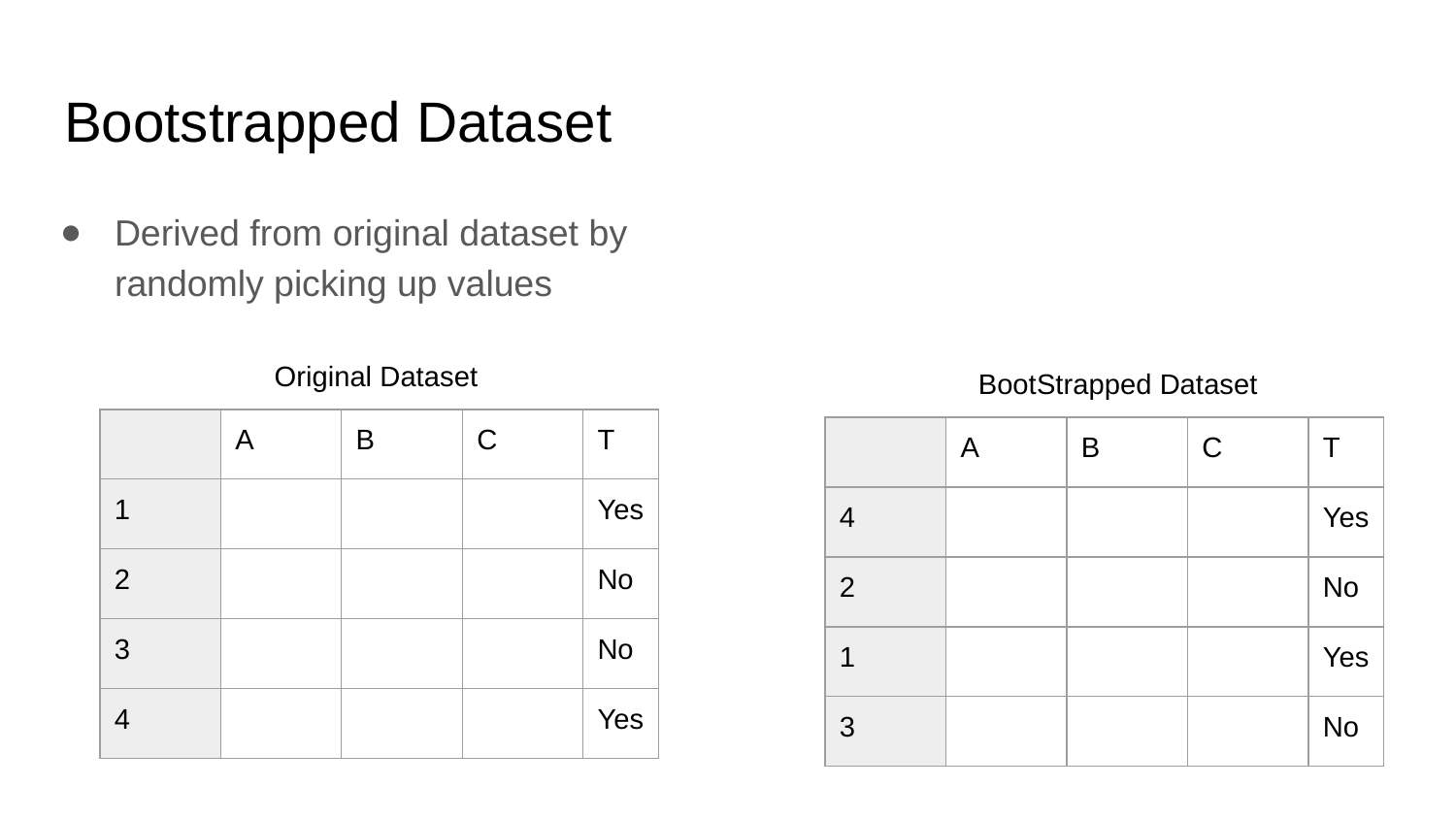

# Bootstrapped Dataset
Derived from original dataset by
randomly picking up values
Original Dataset
BootStrapped Dataset
|  | A | B | C | T |
| --- | --- | --- | --- | --- |
| 1 |  |  |  | Yes |
| 2 |  |  |  | No |
| 3 |  |  |  | No |
| 4 |  |  |  | Yes |
|  | A | B | C | T |
| --- | --- | --- | --- | --- |
| 4 |  |  |  | Yes |
| 2 |  |  |  | No |
| 1 |  |  |  | Yes |
| 3 |  |  |  | No |